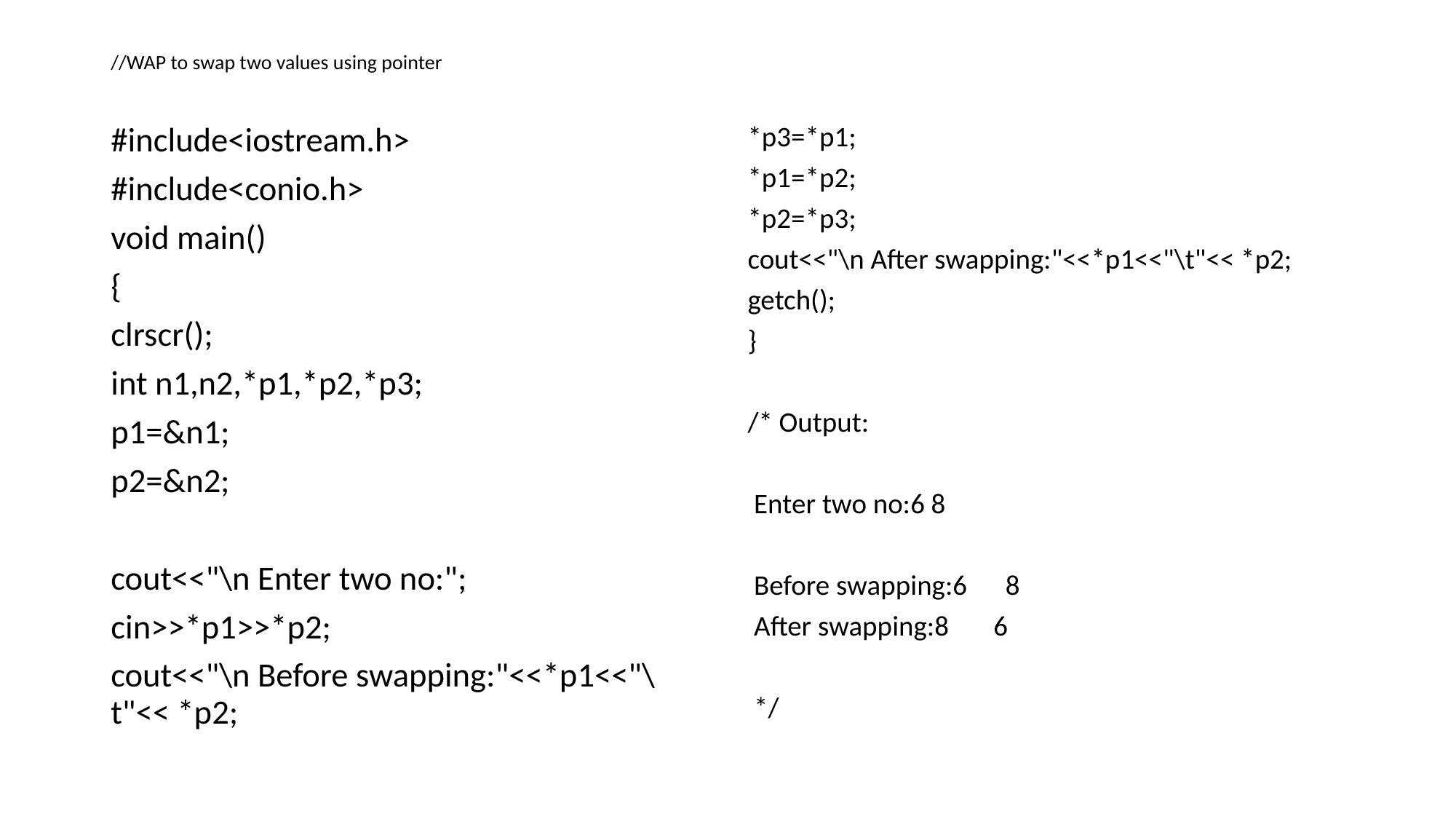

# //WAP to swap two values using pointer
#include<iostream.h>
#include<conio.h>
void main()
{
clrscr();
int n1,n2,*p1,*p2,*p3;
p1=&n1;
p2=&n2;

cout<<"\n Enter two no:";
cin>>*p1>>*p2;
cout<<"\n Before swapping:"<<*p1<<"\t"<< *p2;

*p3=*p1;
*p1=*p2;
*p2=*p3;
cout<<"\n After swapping:"<<*p1<<"\t"<< *p2;
getch();
}

/* Output:

 Enter two no:6 8

 Before swapping:6      8
 After swapping:8       6

 */